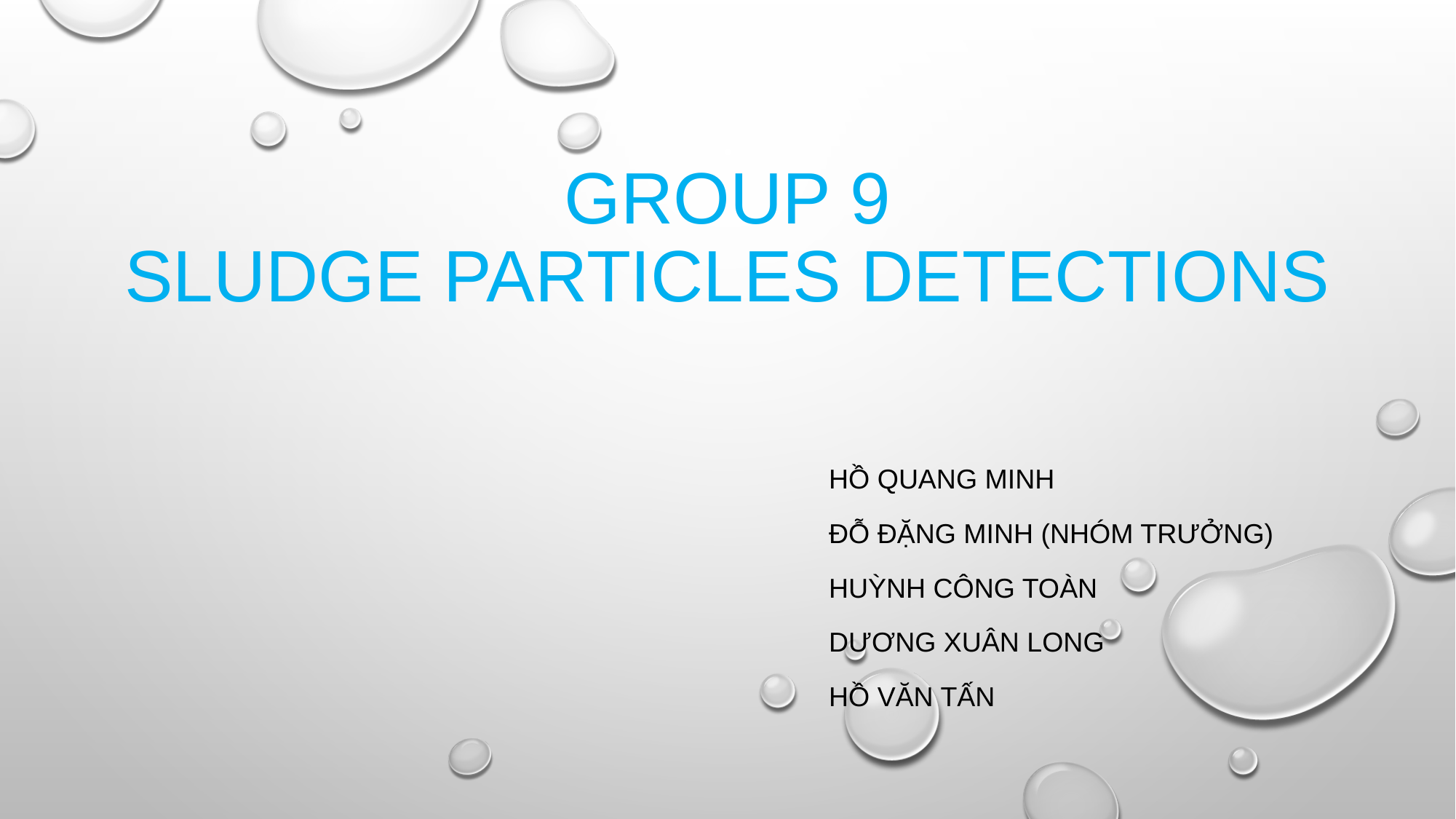

# Group 9 Sludge particles detections
Hồ Quang Minh
Đỗ Đặng Minh (nhóm trưởng)
Huỳnh Công Toàn
Dương Xuân Long
Hồ Văn Tấn